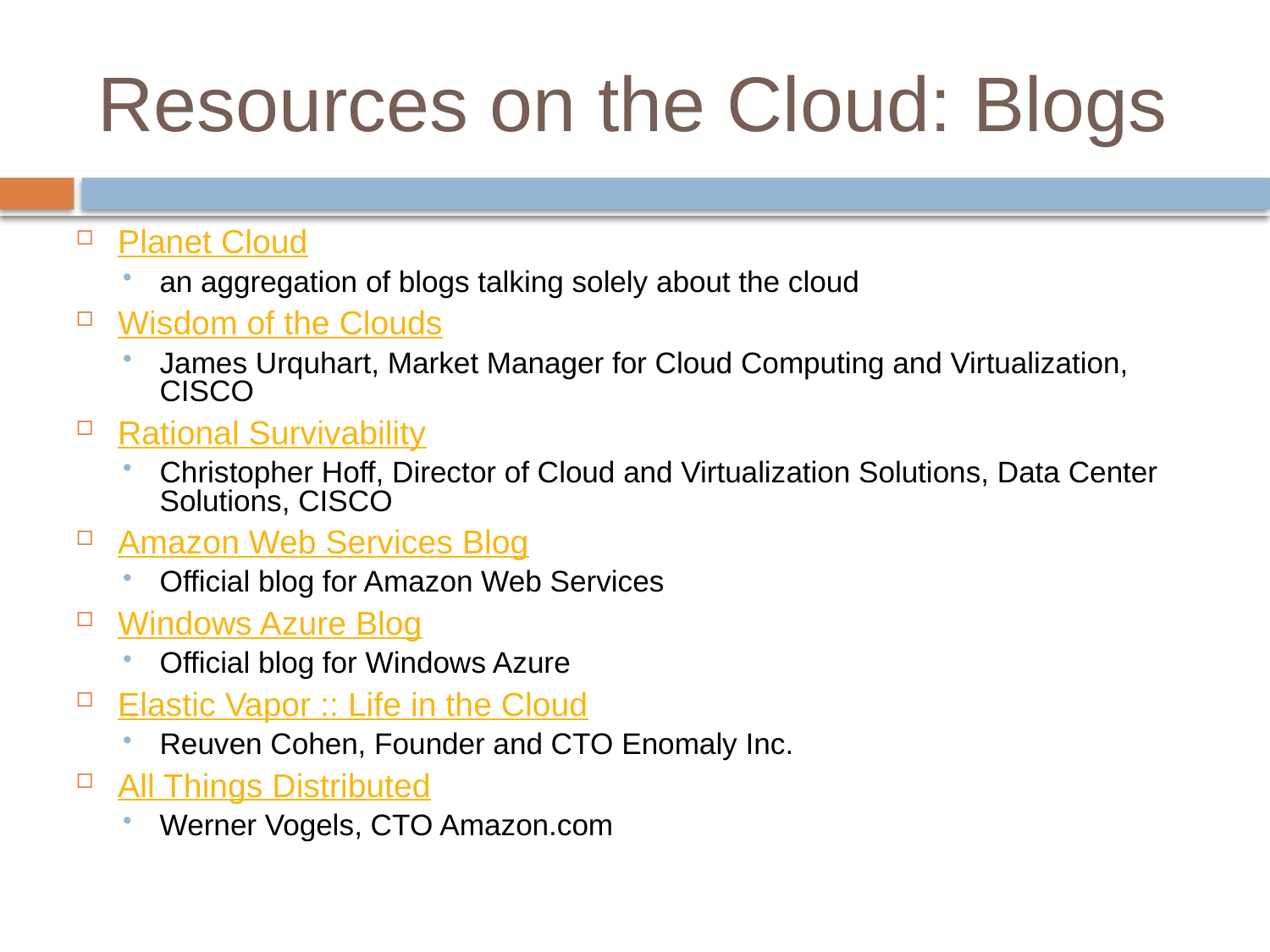

# Resources on the Cloud: Blogs
Planet Cloud
an aggregation of blogs talking solely about the cloud
Wisdom of the Clouds
James Urquhart, Market Manager for Cloud Computing and Virtualization, CISCO
Rational Survivability
Christopher Hoff, Director of Cloud and Virtualization Solutions, Data Center Solutions, CISCO
Amazon Web Services Blog
Official blog for Amazon Web Services
Windows Azure Blog
Official blog for Windows Azure
Elastic Vapor :: Life in the Cloud
Reuven Cohen, Founder and CTO Enomaly Inc.
All Things Distributed
Werner Vogels, CTO Amazon.com